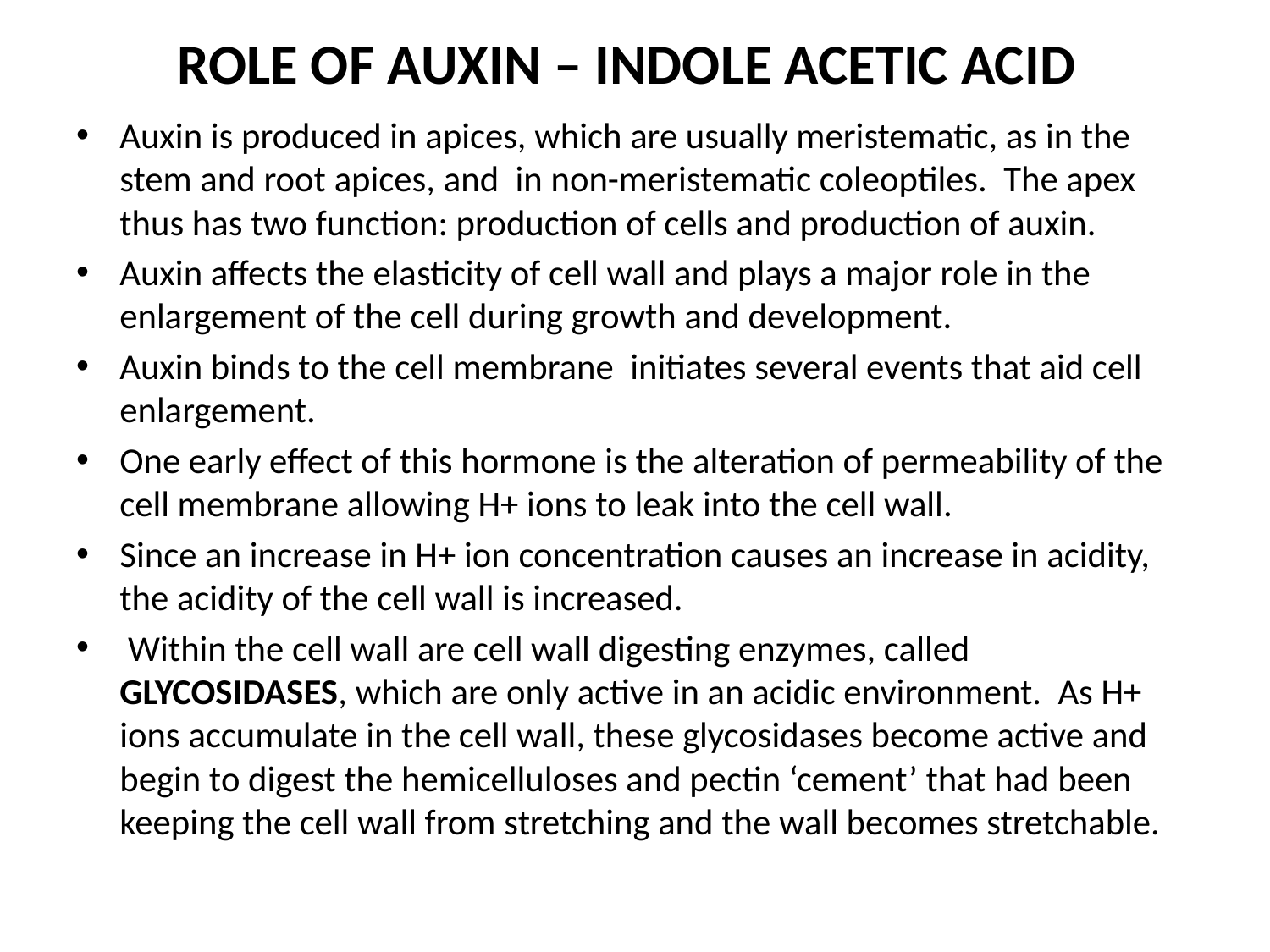

# ROLE OF AUXIN – INDOLE ACETIC ACID
Auxin is produced in apices, which are usually meristematic, as in the stem and root apices, and  in non-meristematic coleoptiles.  The apex thus has two function: production of cells and production of auxin.
Auxin affects the elasticity of cell wall and plays a major role in the enlargement of the cell during growth and development.
Auxin binds to the cell membrane  initiates several events that aid cell enlargement.
One early effect of this hormone is the alteration of permeability of the cell membrane allowing H+ ions to leak into the cell wall.
Since an increase in H+ ion concentration causes an increase in acidity, the acidity of the cell wall is increased.
 Within the cell wall are cell wall digesting enzymes, called GLYCOSIDASES, which are only active in an acidic environment.  As H+ ions accumulate in the cell wall, these glycosidases become active and begin to digest the hemicelluloses and pectin ‘cement’ that had been keeping the cell wall from stretching and the wall becomes stretchable.